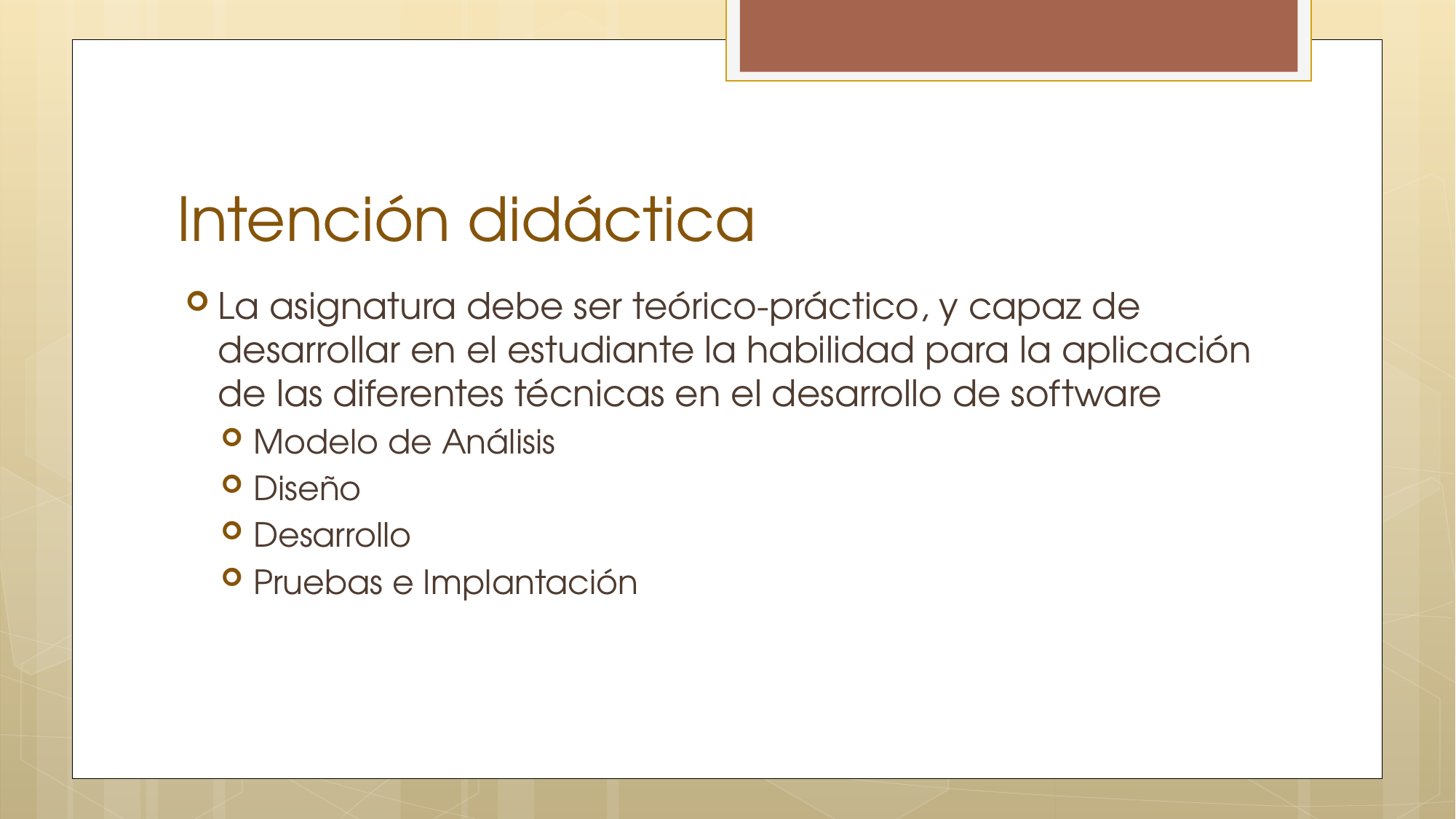

# Intención didáctica
La asignatura debe ser teórico-práctico, y capaz de desarrollar en el estudiante la habilidad para la aplicación de las diferentes técnicas en el desarrollo de software
Modelo de Análisis
Diseño
Desarrollo
Pruebas e Implantación